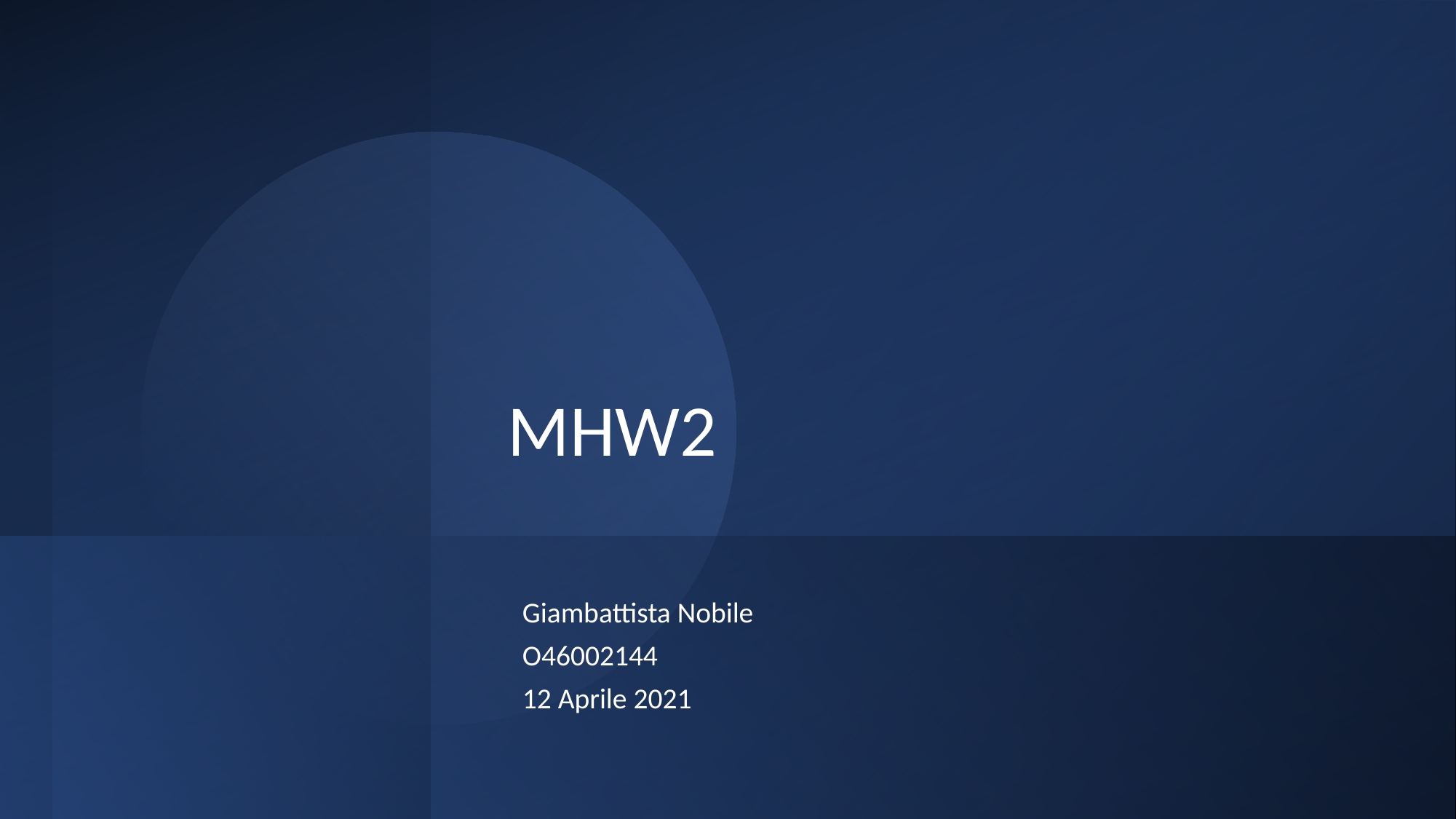

# MHW2

Giambattista Nobile
O46002144
12 Aprile 2021